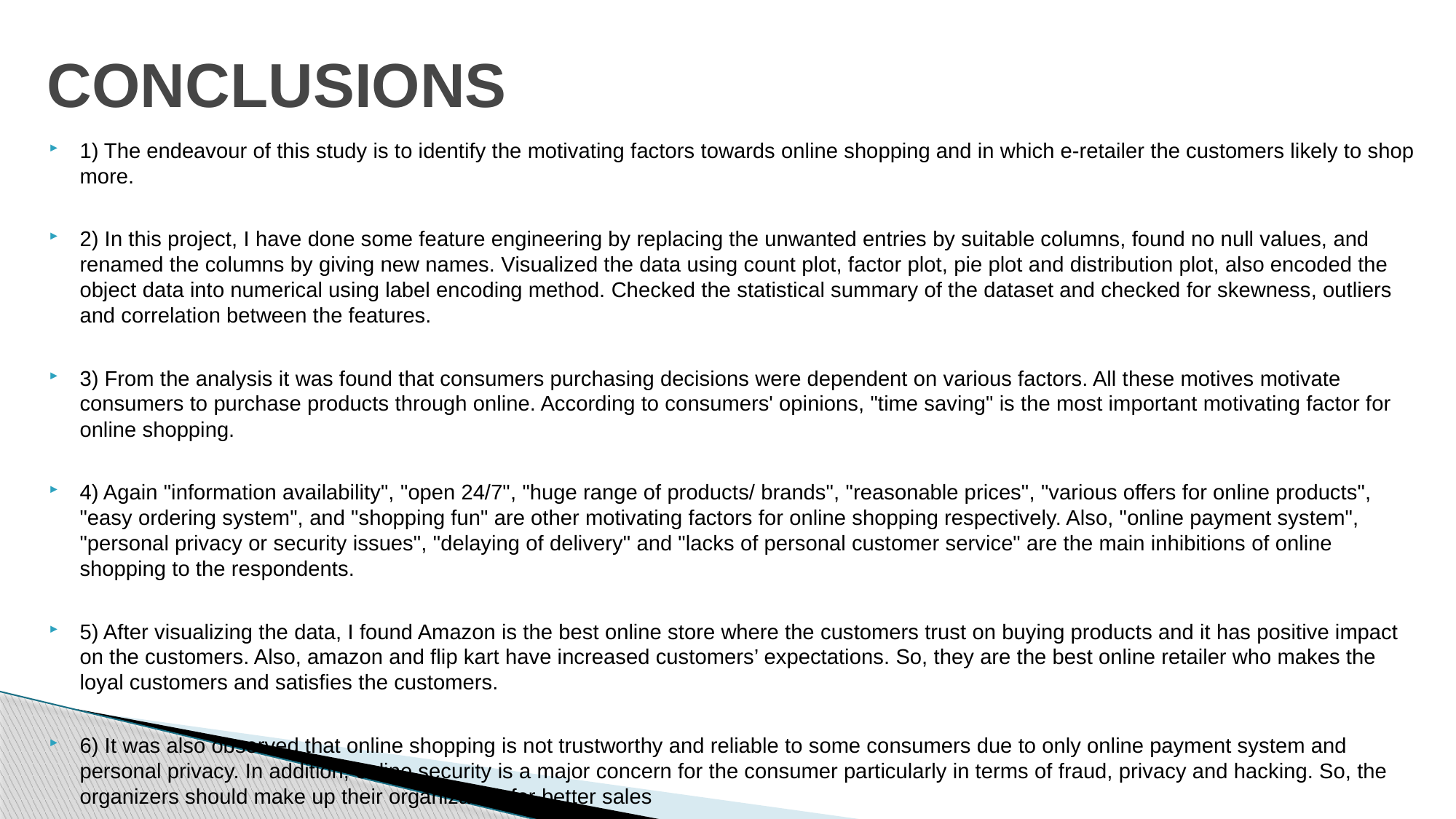

# CONCLUSIONS
1) The endeavour of this study is to identify the motivating factors towards online shopping and in which e-retailer the customers likely to shop more.

2) In this project, I have done some feature engineering by replacing the unwanted entries by suitable columns, found no null values, and renamed the columns by giving new names. Visualized the data using count plot, factor plot, pie plot and distribution plot, also encoded the object data into numerical using label encoding method. Checked the statistical summary of the dataset and checked for skewness, outliers and correlation between the features.

3) From the analysis it was found that consumers purchasing decisions were dependent on various factors. All these motives motivate consumers to purchase products through online. According to consumers' opinions, "time saving" is the most important motivating factor for online shopping.

4) Again "information availability", "open 24/7", "huge range of products/ brands", "reasonable prices", "various offers for online products", "easy ordering system", and "shopping fun" are other motivating factors for online shopping respectively. Also, "online payment system", "personal privacy or security issues", "delaying of delivery" and "lacks of personal customer service" are the main inhibitions of online shopping to the respondents.

5) After visualizing the data, I found Amazon is the best online store where the customers trust on buying products and it has positive impact on the customers. Also, amazon and flip kart have increased customers’ expectations. So, they are the best online retailer who makes the loyal customers and satisfies the customers.

6) It was also observed that online shopping is not trustworthy and reliable to some consumers due to only online payment system and personal privacy. In addition, online security is a major concern for the consumer particularly in terms of fraud, privacy and hacking. So, the organizers should make up their organization for better sales